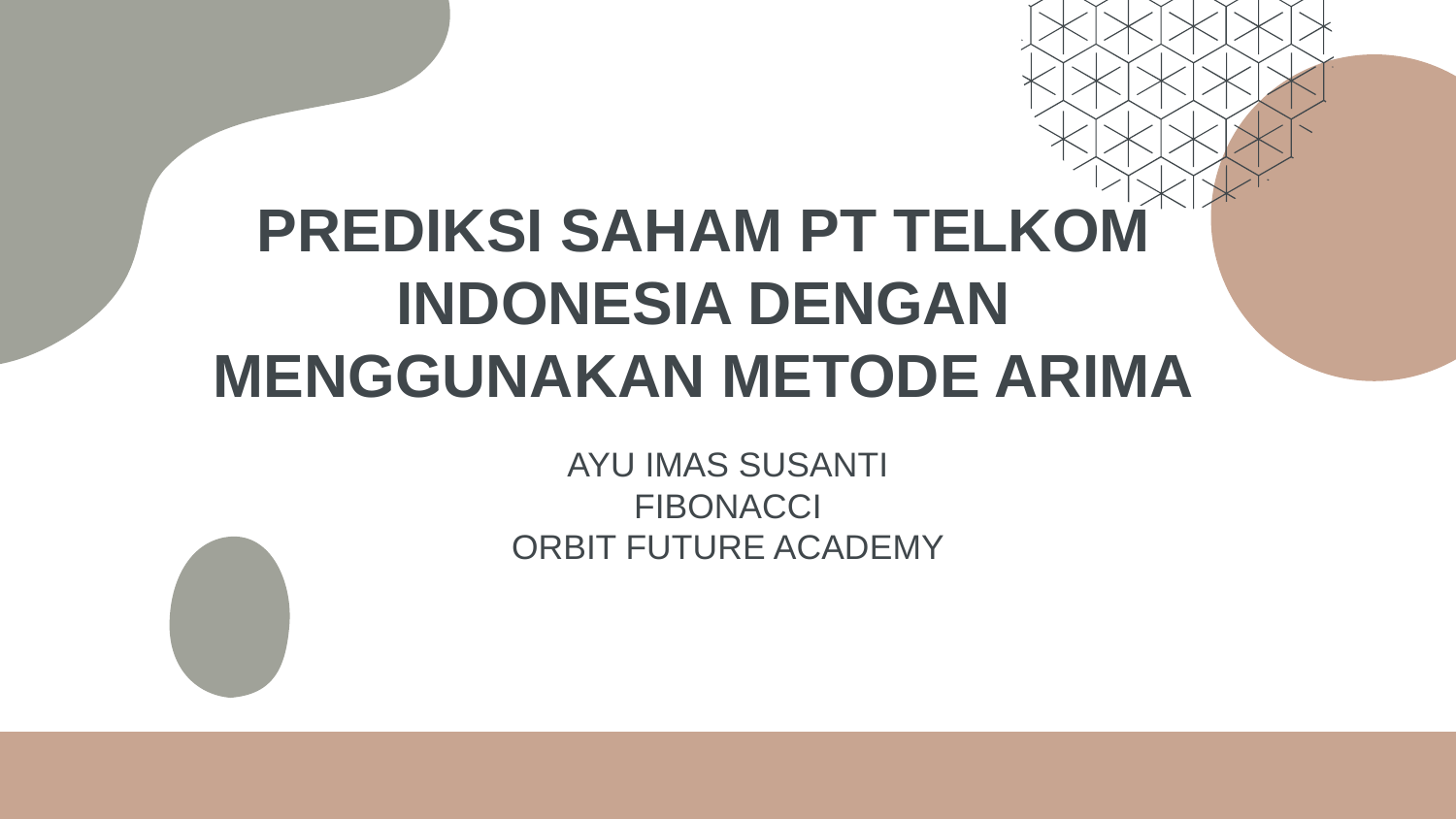

# PREDIKSI SAHAM PT TELKOM INDONESIA DENGAN MENGGUNAKAN METODE ARIMA
AYU IMAS SUSANTI
FIBONACCI
ORBIT FUTURE ACADEMY